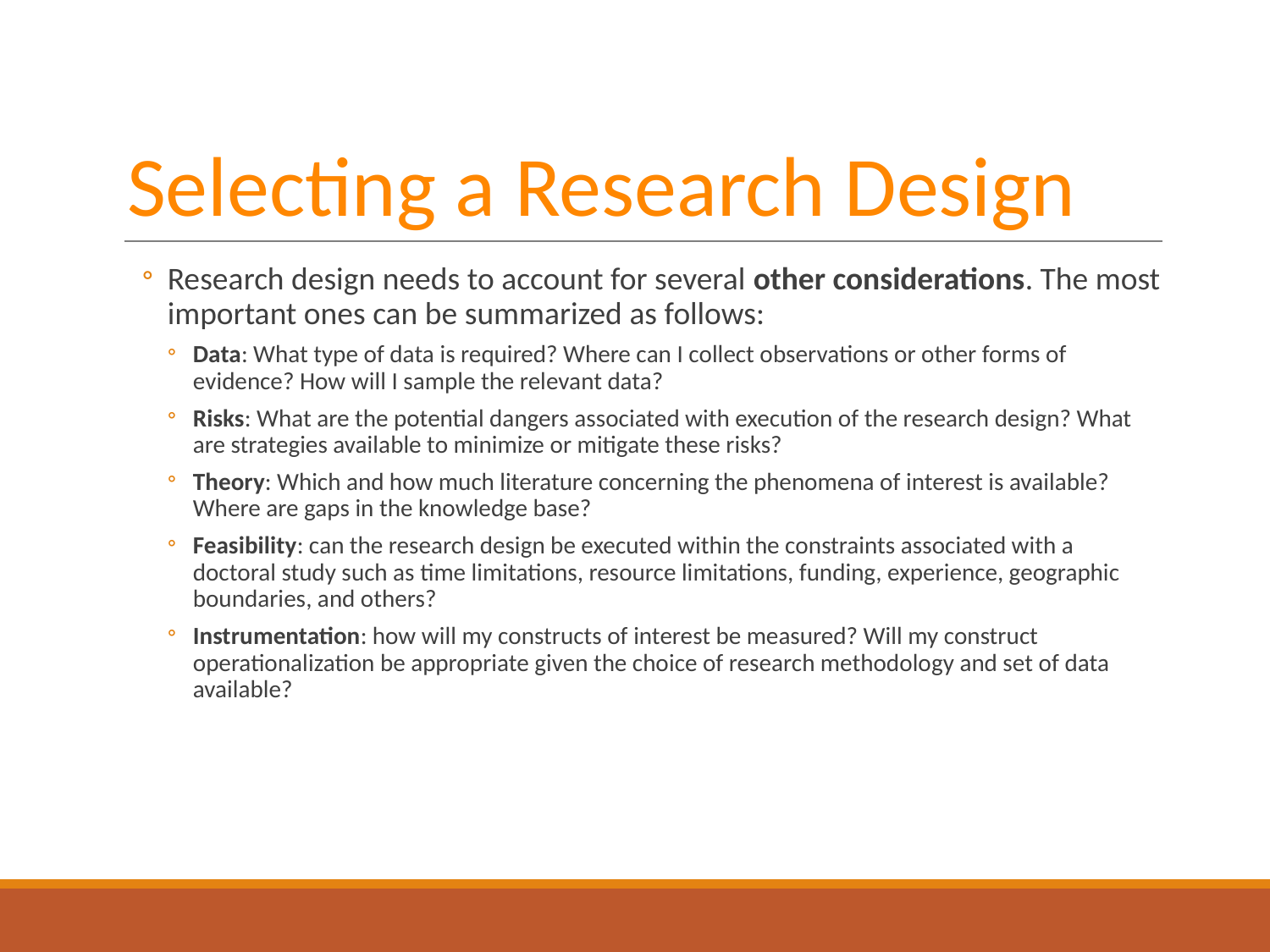

# Selecting a Research Design
Research design needs to account for several other considerations. The most important ones can be summarized as follows:
Data: What type of data is required? Where can I collect observations or other forms of evidence? How will I sample the relevant data?
Risks: What are the potential dangers associated with execution of the research design? What are strategies available to minimize or mitigate these risks?
Theory: Which and how much literature concerning the phenomena of interest is available? Where are gaps in the knowledge base?
Feasibility: can the research design be executed within the constraints associated with a doctoral study such as time limitations, resource limitations, funding, experience, geographic boundaries, and others?
Instrumentation: how will my constructs of interest be measured? Will my construct operationalization be appropriate given the choice of research methodology and set of data available?